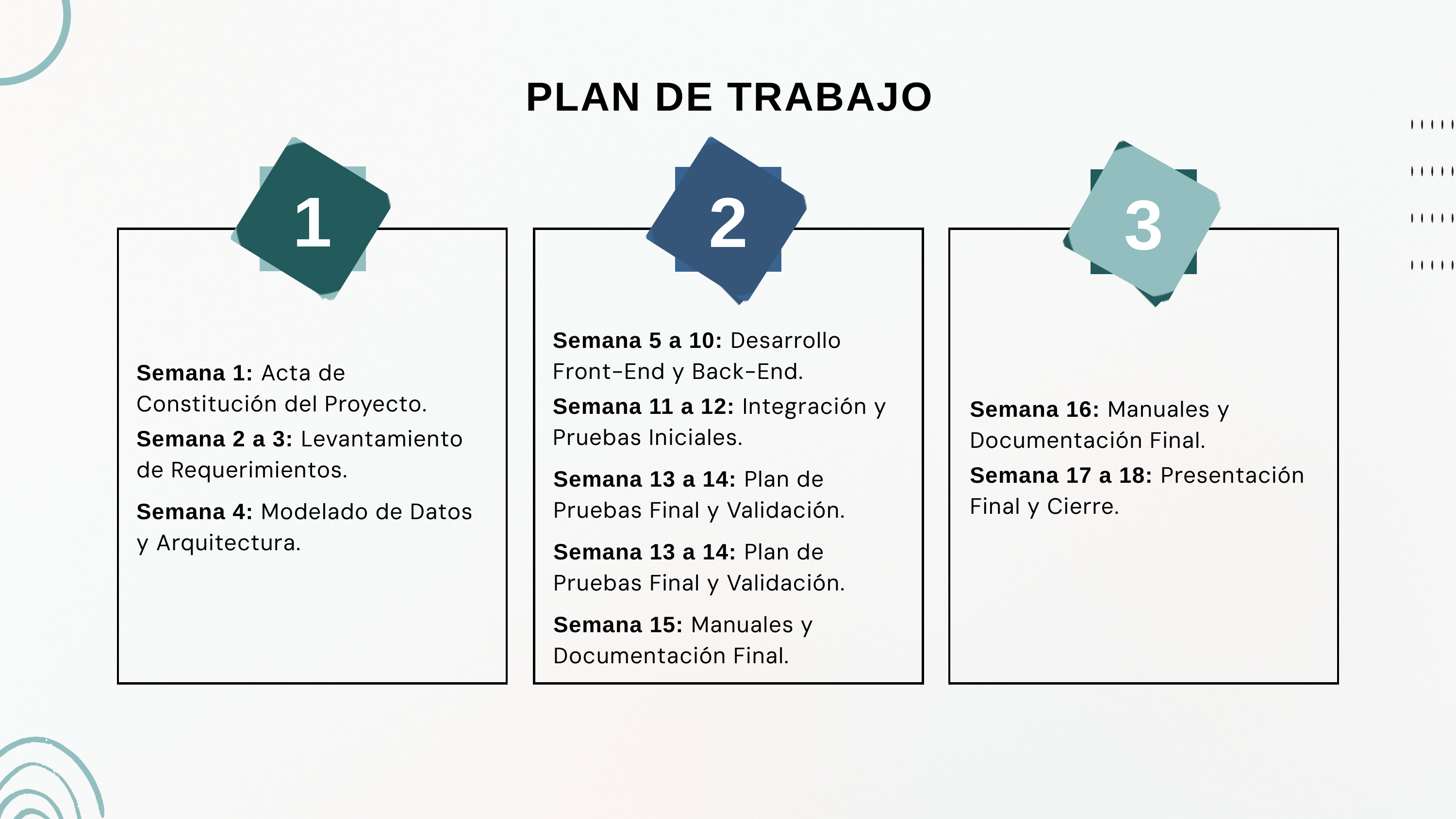

PLAN DE TRABAJO

1

2

3

Semana 5 a 10: Desarrollo Front-End y Back-End.
Semana 1: Acta de Constitución del Proyecto.
Semana 11 a 12: Integración y Pruebas Iniciales.
Semana 16: Manuales y Documentación Final.
Semana 2 a 3: Levantamiento de Requerimientos.
Semana 17 a 18: Presentación Final y Cierre.
Semana 13 a 14: Plan de Pruebas Final y Validación.
Semana 4: Modelado de Datos y Arquitectura.
Semana 13 a 14: Plan de Pruebas Final y Validación.
Semana 15: Manuales y Documentación Final.